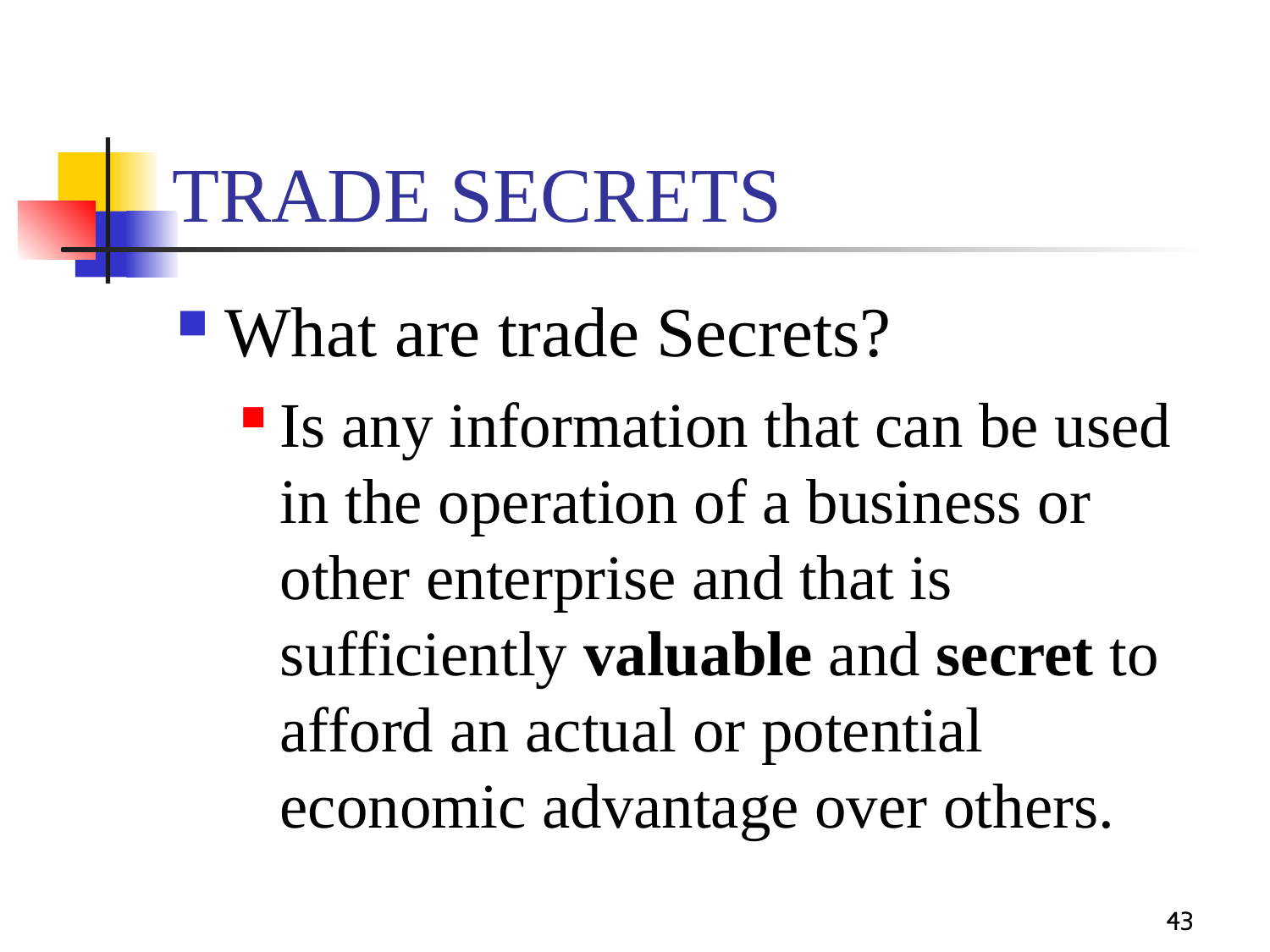

# TRADE SECRETS
What are trade Secrets?
Is any information that can be used in the operation of a business or other enterprise and that is sufficiently valuable and secret to afford an actual or potential economic advantage over others.
43